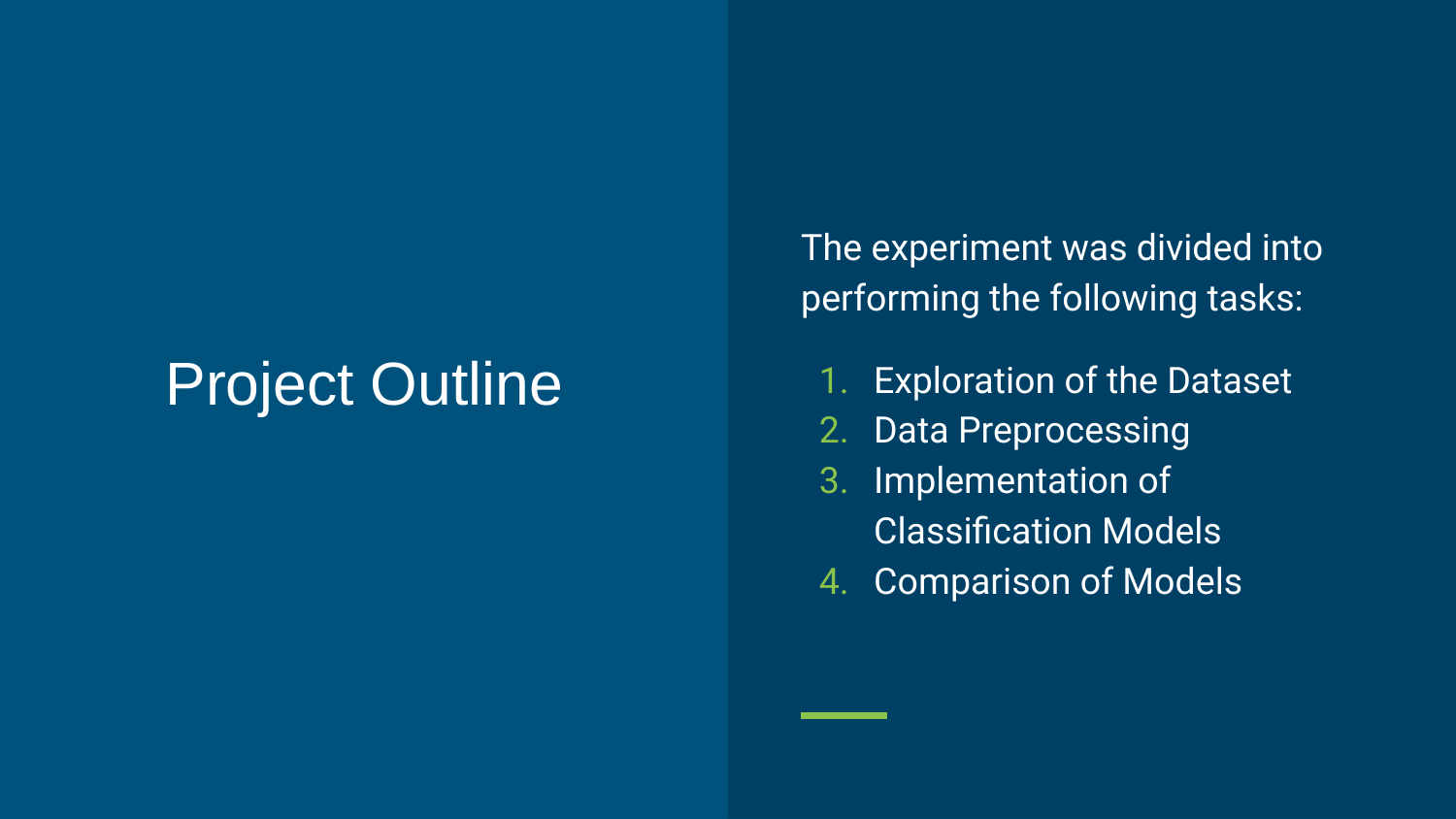

The experiment was divided into performing the following tasks:
Exploration of the Dataset
Data Preprocessing
Implementation of Classification Models
Comparison of Models
# Project Outline